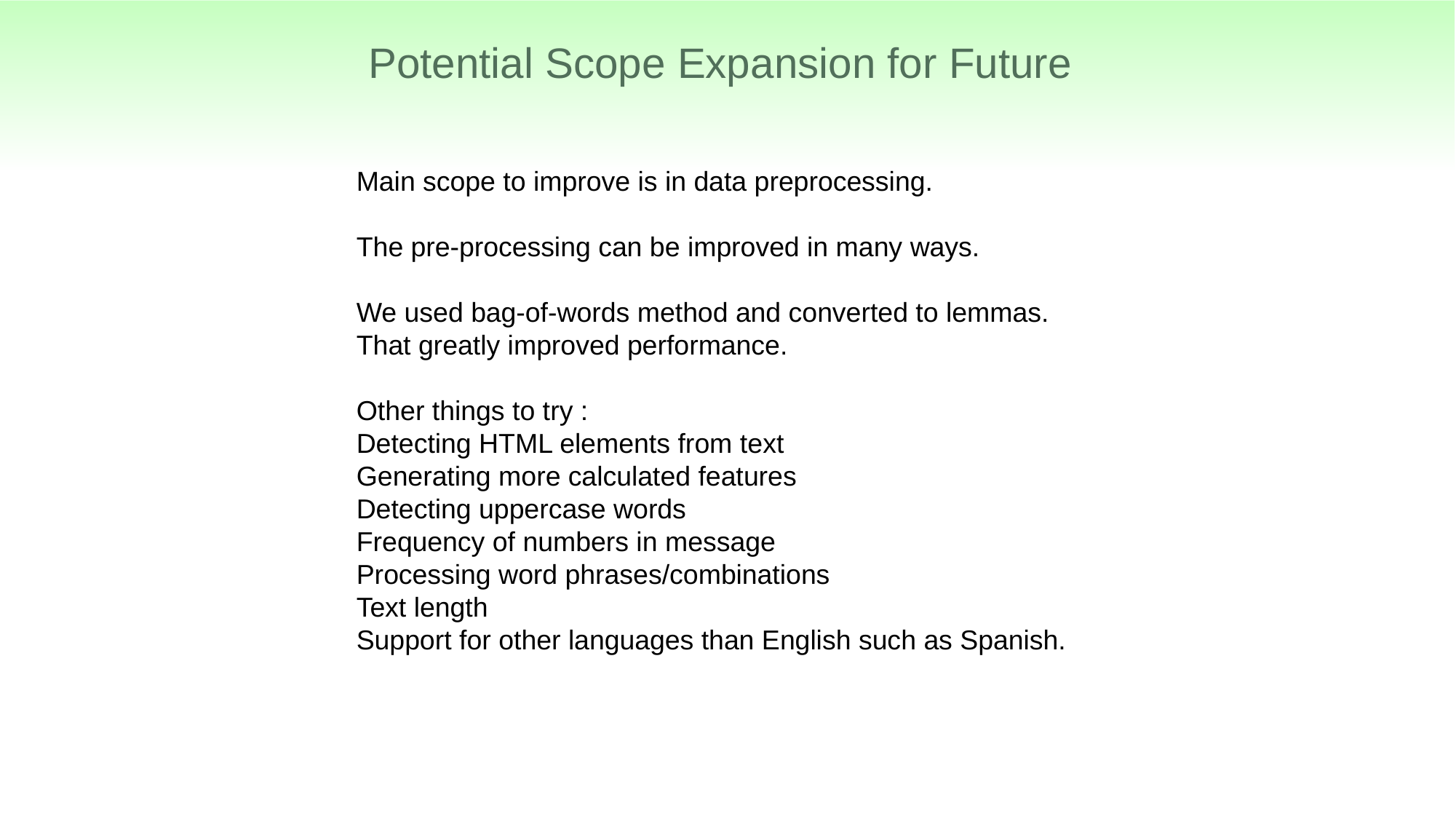

# Potential Scope Expansion for Future
Main scope to improve is in data preprocessing.

The pre-processing can be improved in many ways.

We used bag-of-words method and converted to lemmas. That greatly improved performance.

Other things to try :
Detecting HTML elements from text
Generating more calculated features
Detecting uppercase words
Frequency of numbers in message
Processing word phrases/combinations
Text length
Support for other languages than English such as Spanish.